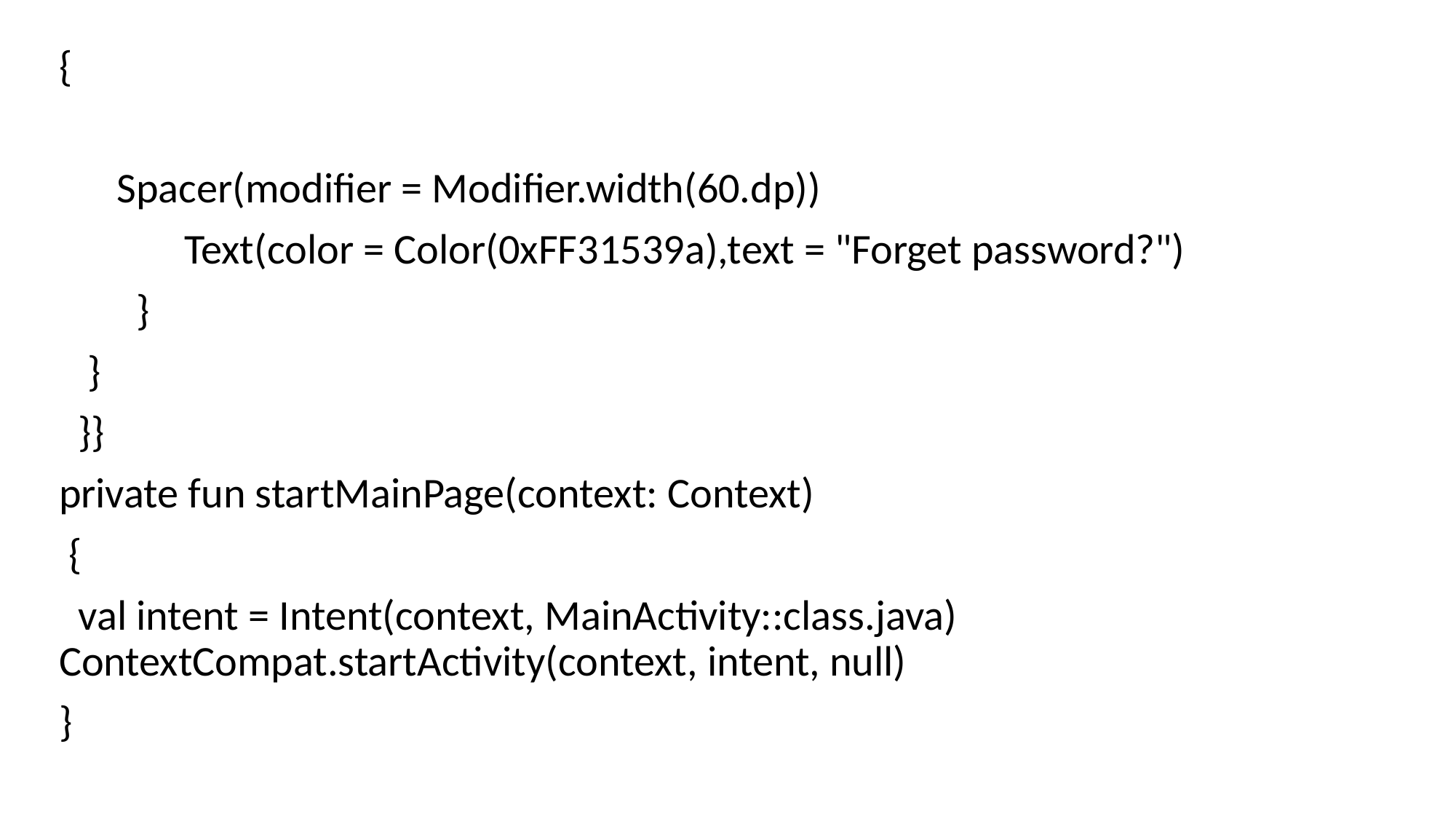

{

      Spacer(modifier = Modifier.width(60.dp))
             Text(color = Color(0xFF31539a),text = "Forget password?")
        }
   }
  }}
private fun startMainPage(context: Context)
 {
  val intent = Intent(context, MainActivity::class.java)    ContextCompat.startActivity(context, intent, null)
}